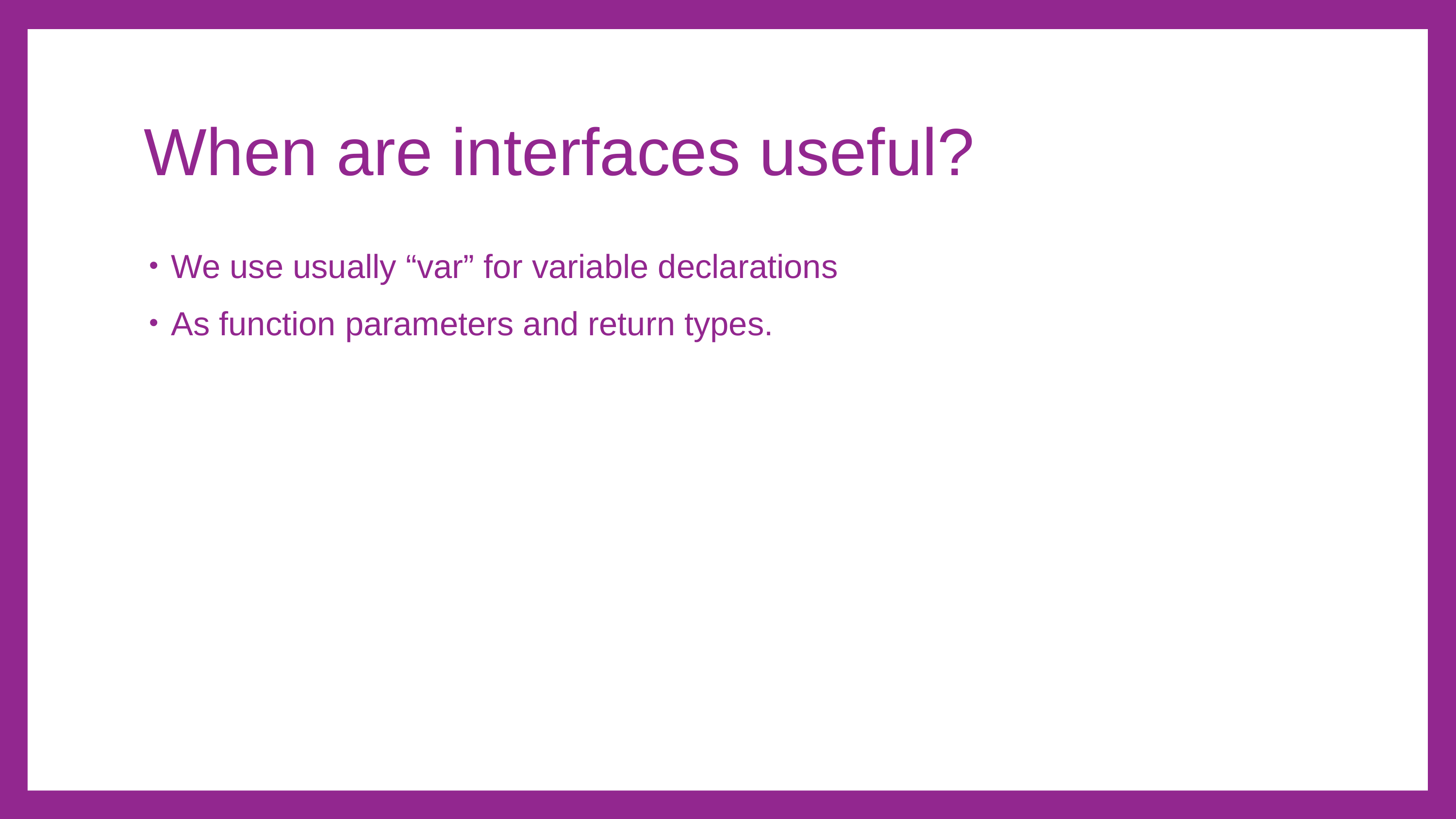

# When are interfaces useful?
We use usually “var” for variable declarations
As function parameters and return types.